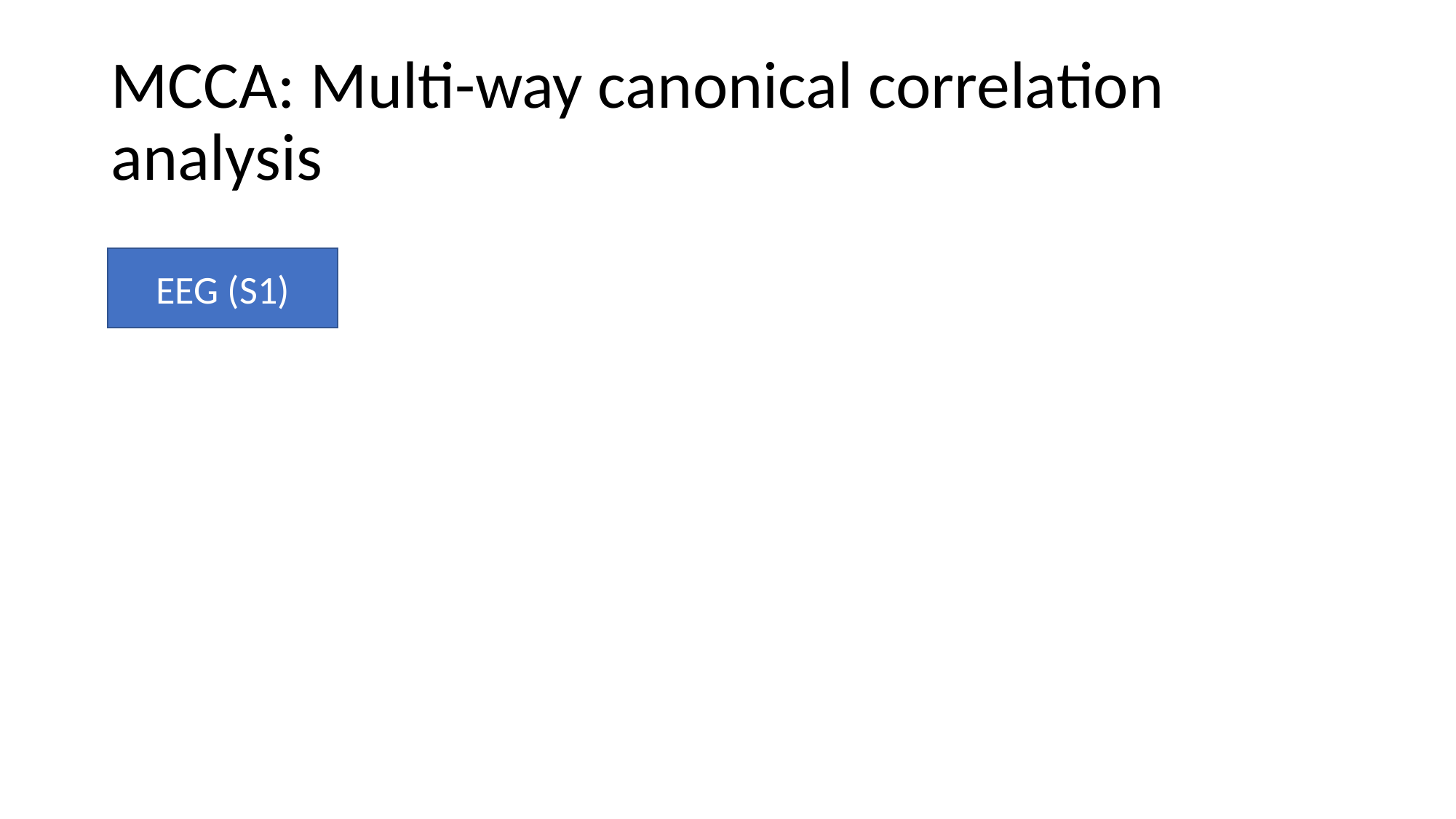

# MCCA: Multi-way canonical correlation analysis
EEG (S1)